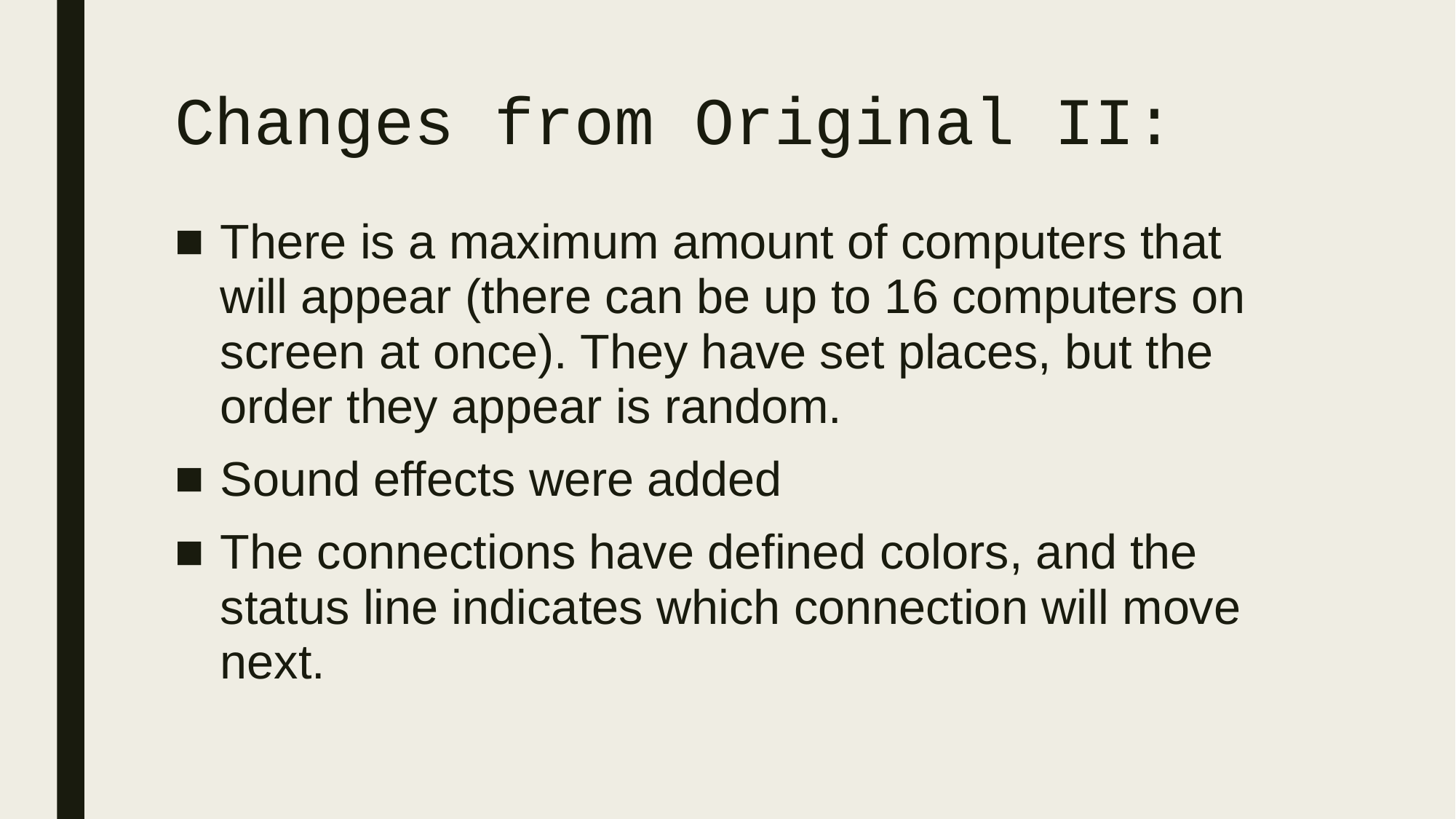

# Changes from Original II:
There is a maximum amount of computers that will appear (there can be up to 16 computers on screen at once). They have set places, but the order they appear is random.
Sound effects were added
The connections have defined colors, and the status line indicates which connection will move next.